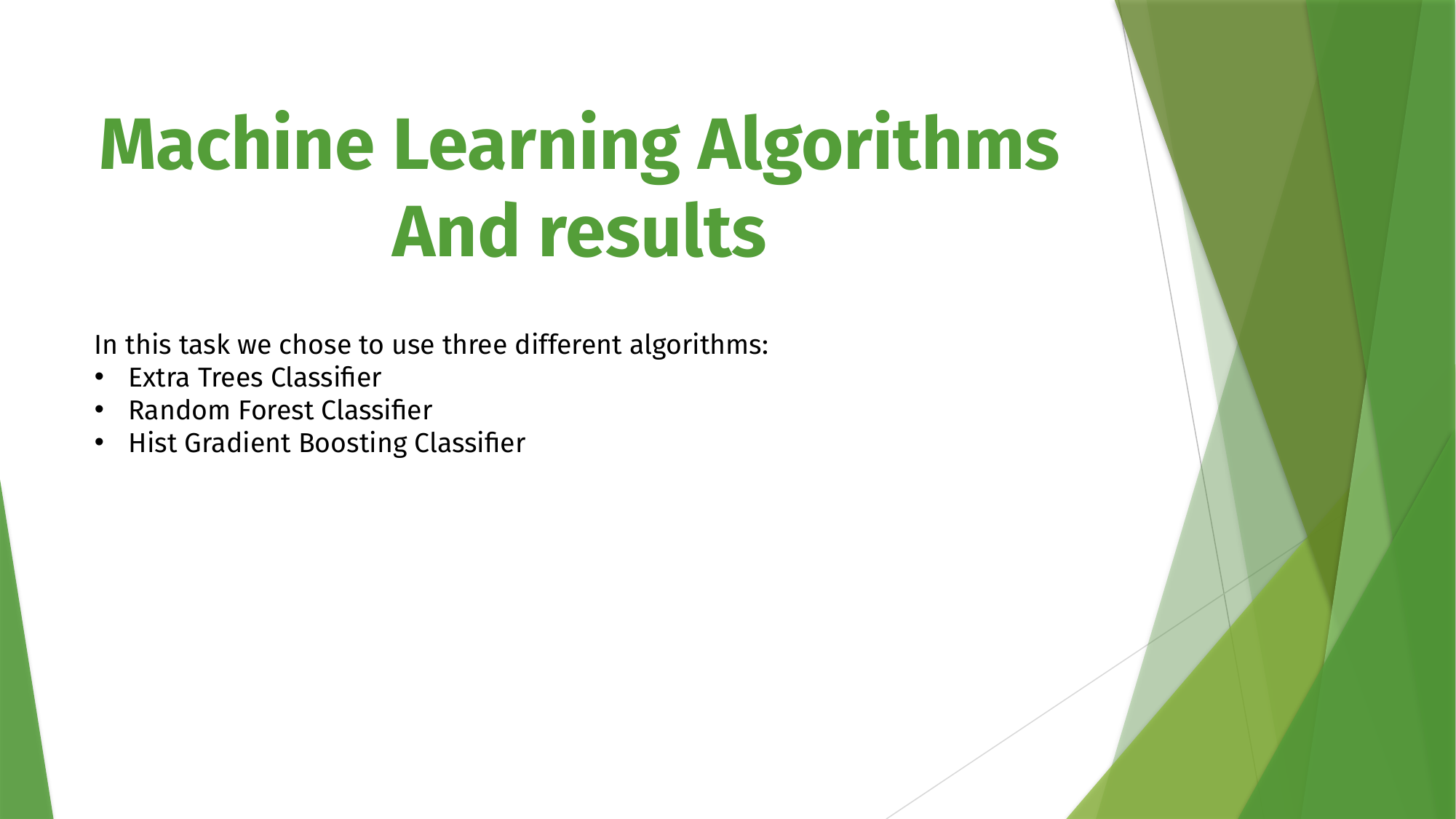

Machine Learning Algorithms
And results
In this task we chose to use three different algorithms:
Extra Trees Classifier
Random Forest Classifier
Hist Gradient Boosting Classifier